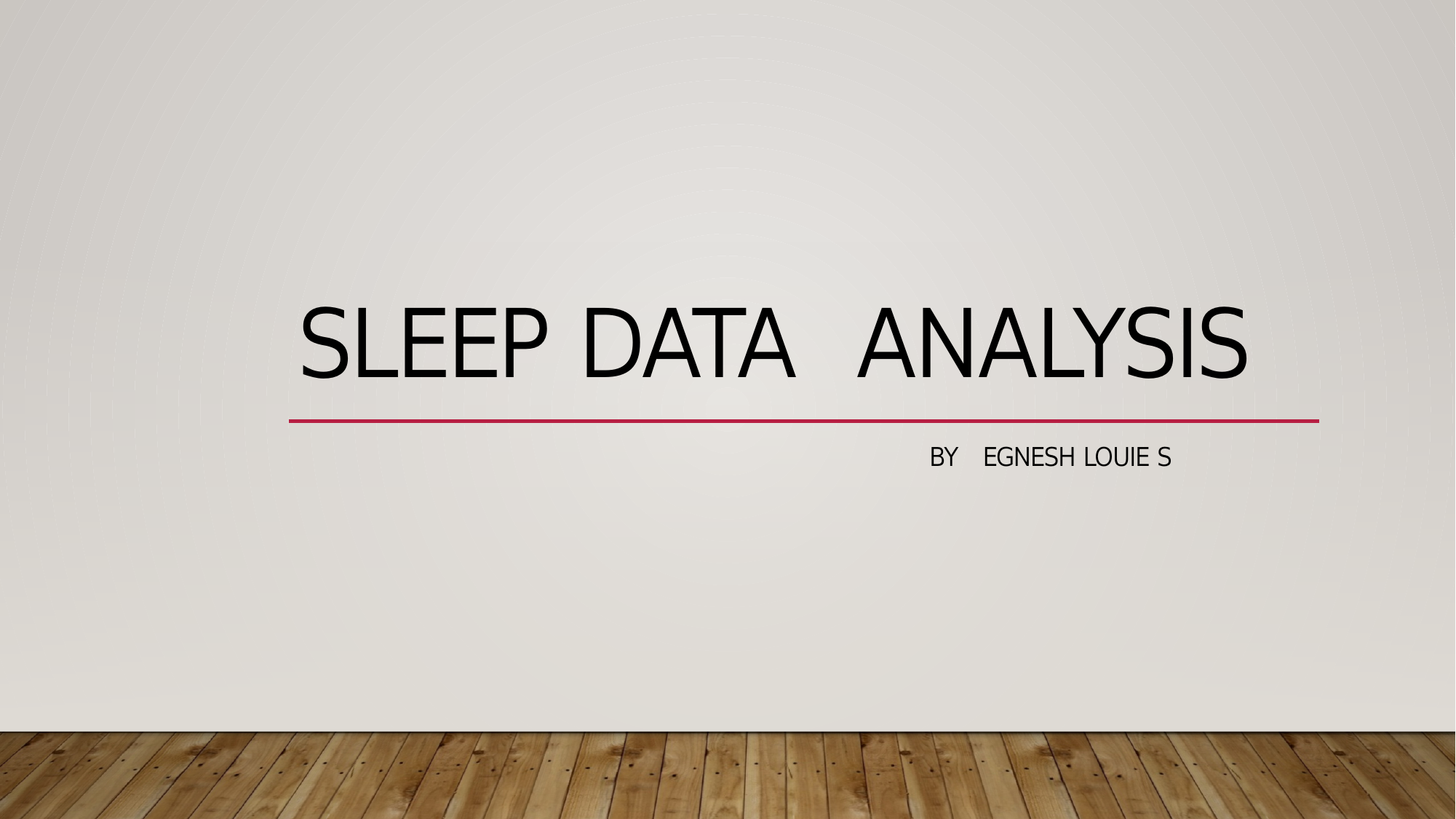

# Sleep Data  Analysis
                                                                             by   Egnesh Louie S